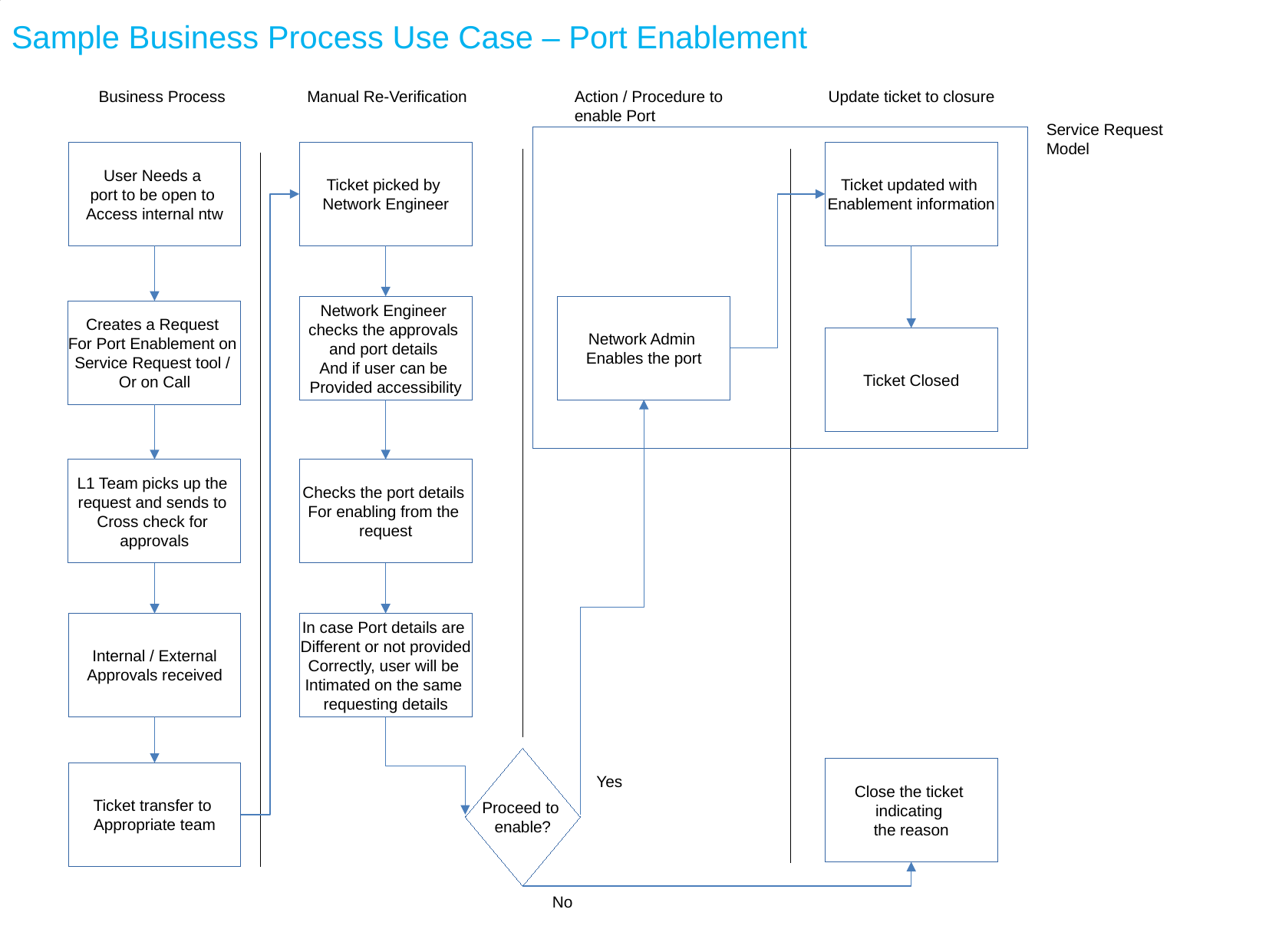

Sample Business Process Use Case – Port Enablement
Action / Procedure to enable Port
Manual Re-Verification
Update ticket to closure
Business Process
Service Request Model

User Needs a
port to be open to
Access internal ntw
Ticket picked by
Network Engineer
Ticket updated with
Enablement information

Network Engineer
checks the approvals
and port details
And if user can be
Provided accessibility
Network Admin
Enables the port
Creates a Request
For Port Enablement on
Service Request tool /
Or on Call
Ticket Closed
L1 Team picks up the
request and sends to
Cross check for
approvals
Checks the port details
For enabling from the
request
Internal / External
Approvals received
In case Port details are
Different or not provided
Correctly, user will be
Intimated on the same
requesting details
Proceed to
enable?
Close the ticket
indicating
the reason
Ticket transfer to
Appropriate team
Yes
No